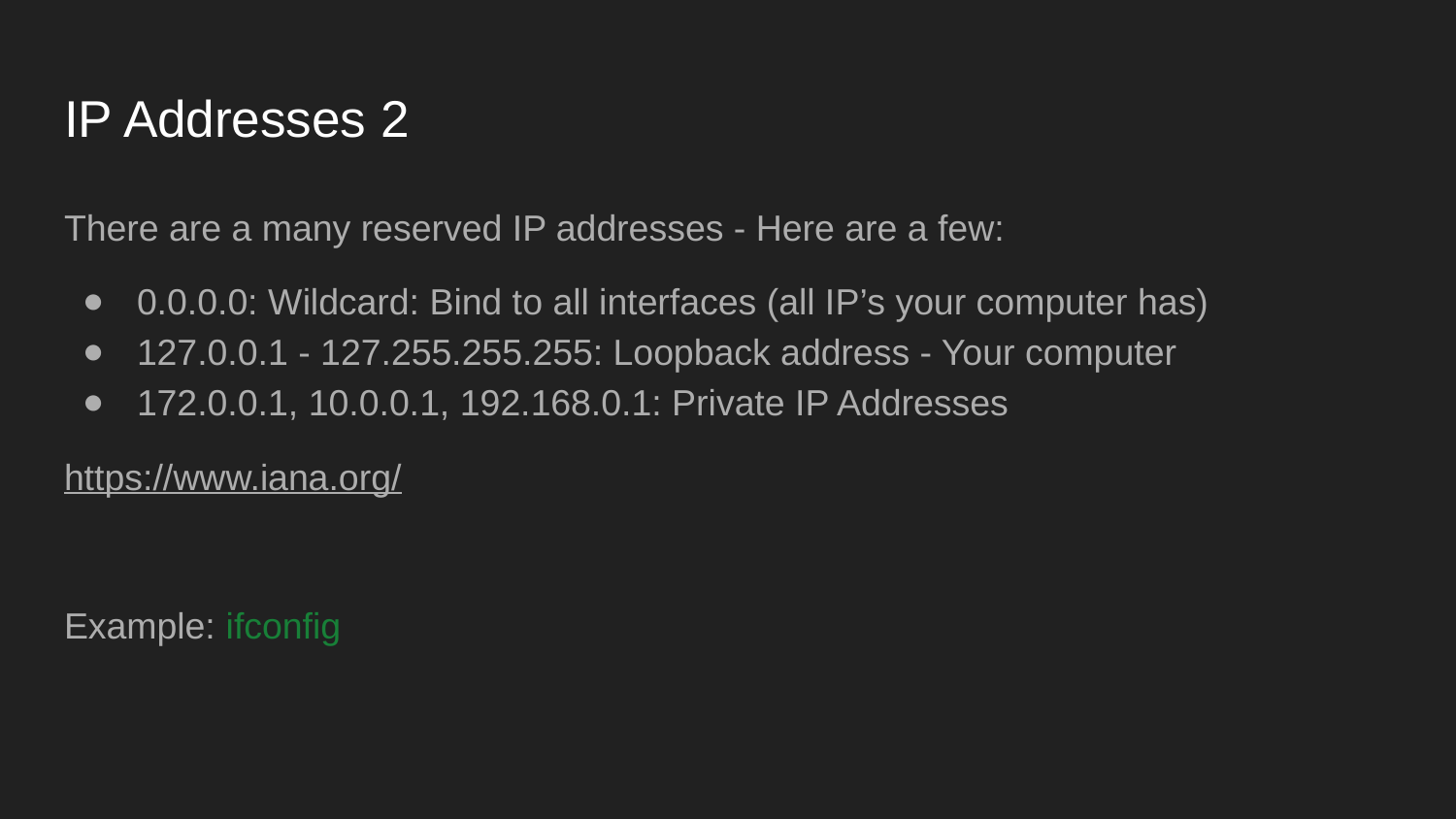

# IP Addresses 2
There are a many reserved IP addresses - Here are a few:
0.0.0.0: Wildcard: Bind to all interfaces (all IP’s your computer has)
127.0.0.1 - 127.255.255.255: Loopback address - Your computer
172.0.0.1, 10.0.0.1, 192.168.0.1: Private IP Addresses
https://www.iana.org/

Example: ifconfig